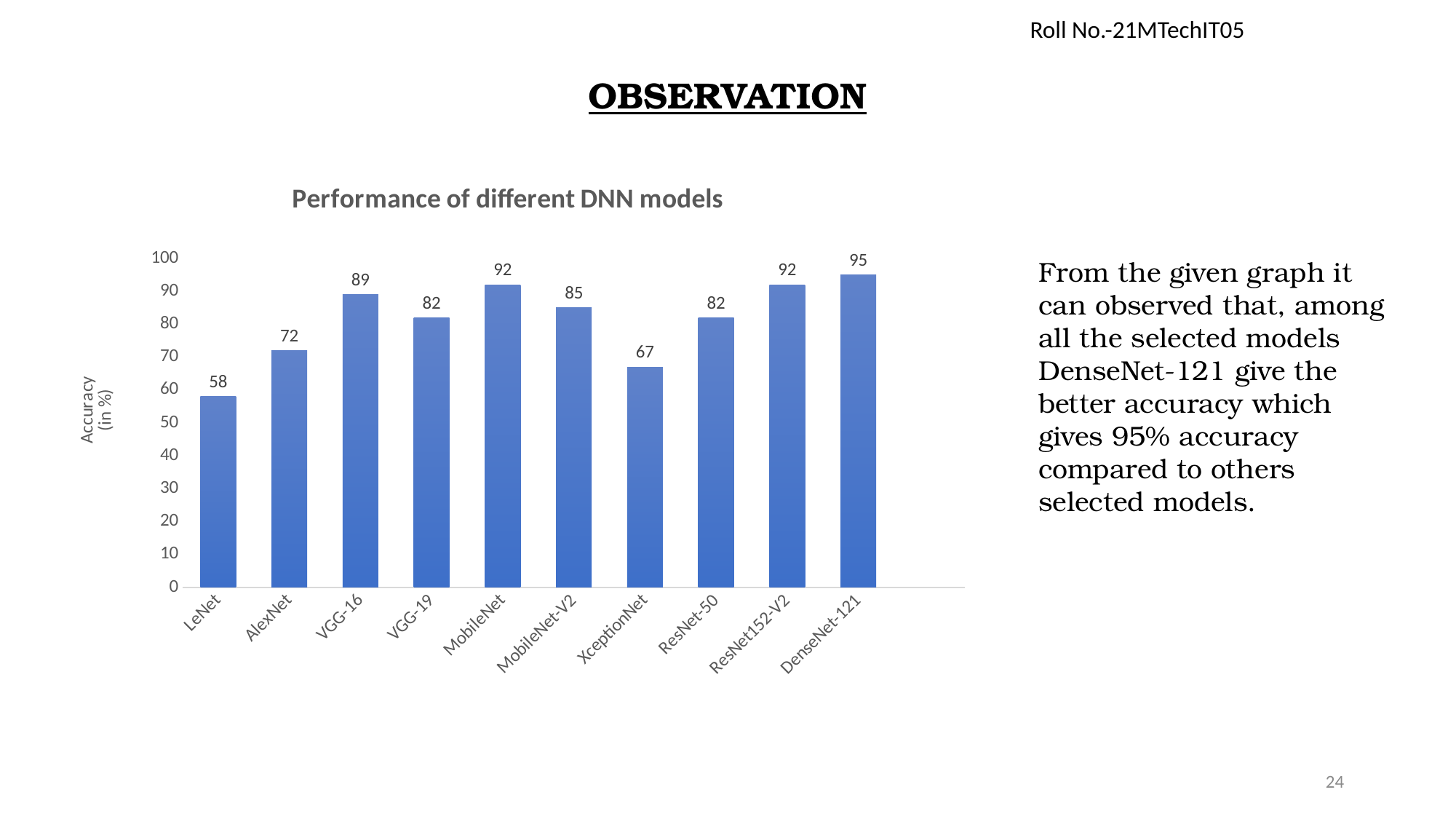

Roll No.-21MTechIT05
OBSERVATION

### Chart: Performance of different DNN models

| Category | Column1 |
|---|---|
| LeNet | 58.0 |
| AlexNet | 72.0 |
| VGG-16 | 89.0 |
| VGG-19 | 82.0 |
| MobileNet | 92.0 |
| MobileNet-V2 | 85.0 |
| XceptionNet | 67.0 |
| ResNet-50 | 82.0 |
| ResNet152-V2 | 92.0 |
| DenseNet-121 | 95.0 |
From the given graph it can observed that, among all the selected models DenseNet-121 give the better accuracy which gives 95% accuracy compared to others selected models.
24